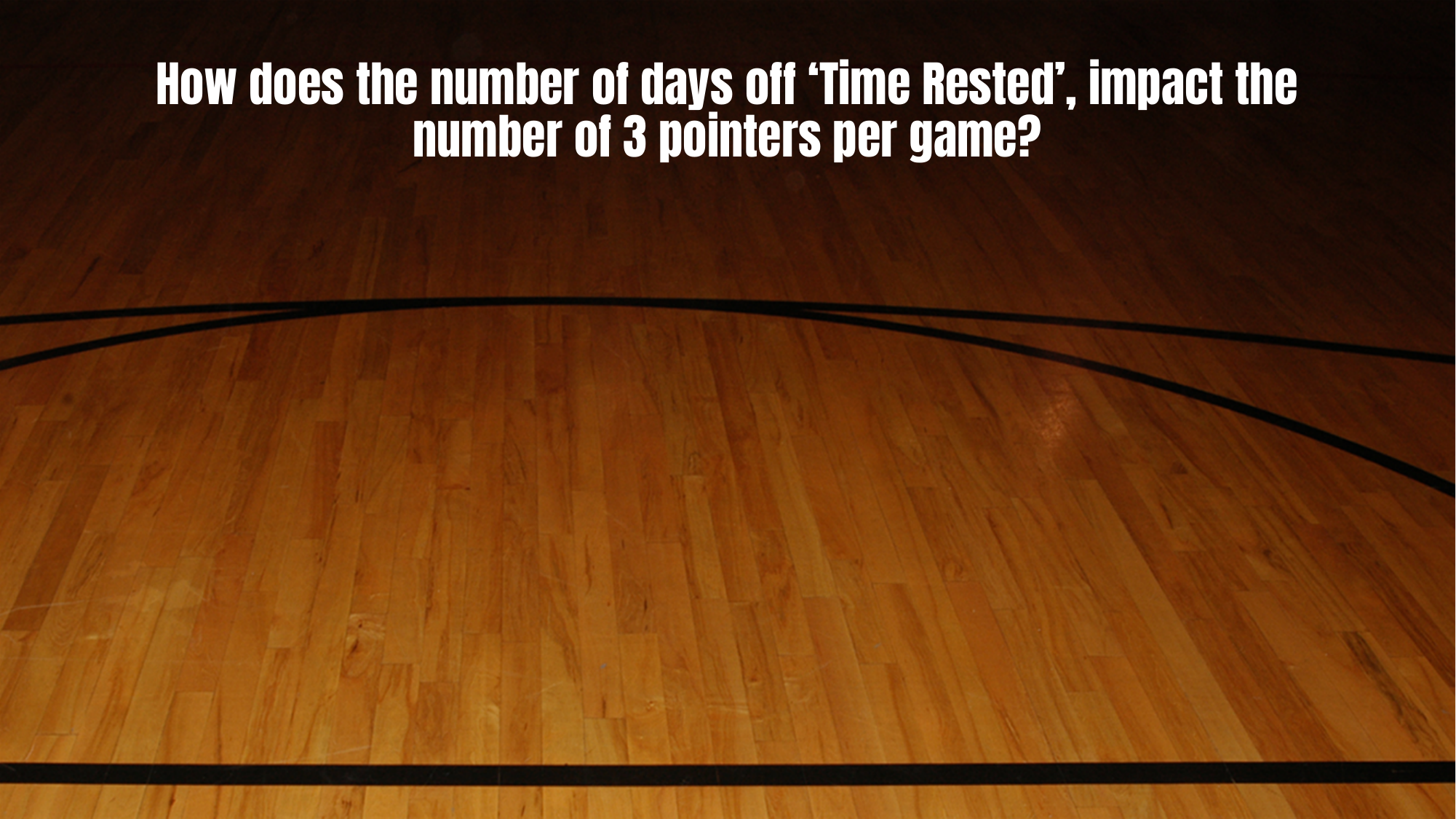

# How does the number of days off ‘Time Rested’, impact the number of 3 pointers per game?